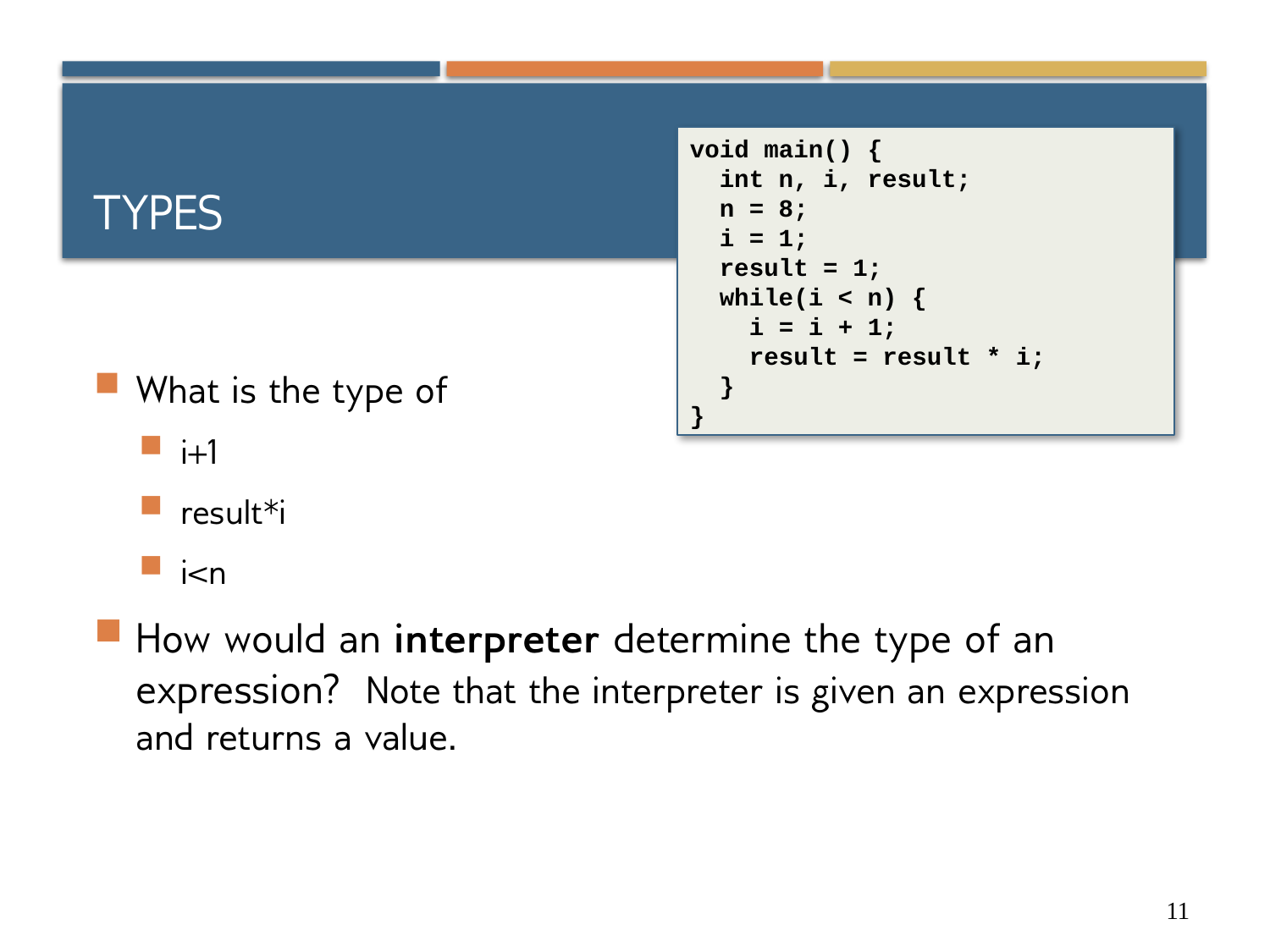

# Types
void main() {
  int n, i, result;
  n = 8;
  i = 1;
  result = 1;
  while(i < n) {
    i = i + 1;
    result = result * i;
  }
}
What is the type of
i+1
result*i
i<n
How would an interpreter determine the type of an expression?  Note that the interpreter is given an expression and returns a value.